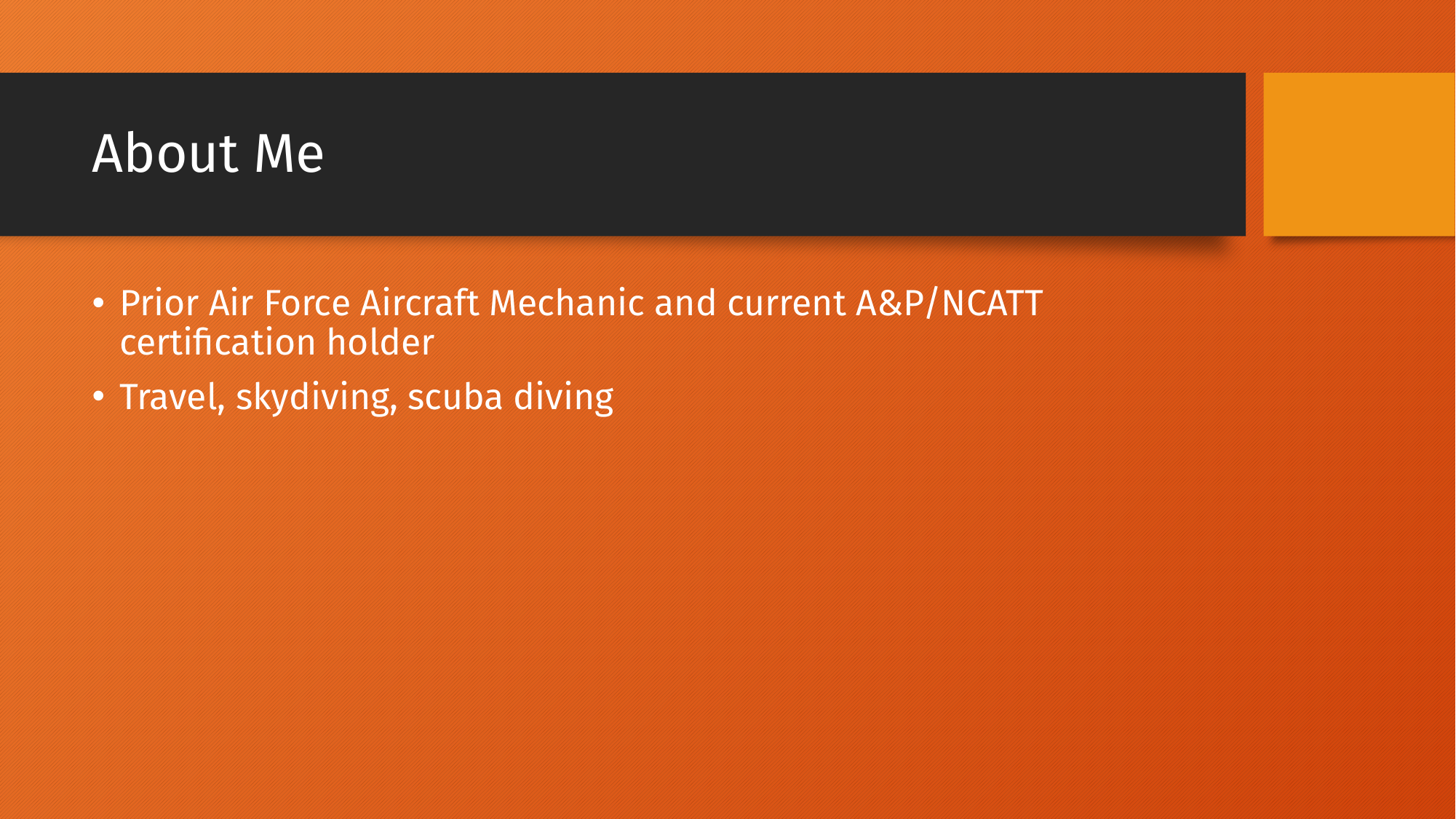

# About Me
Prior Air Force Aircraft Mechanic and current A&P/NCATT certification holder
Travel, skydiving, scuba diving